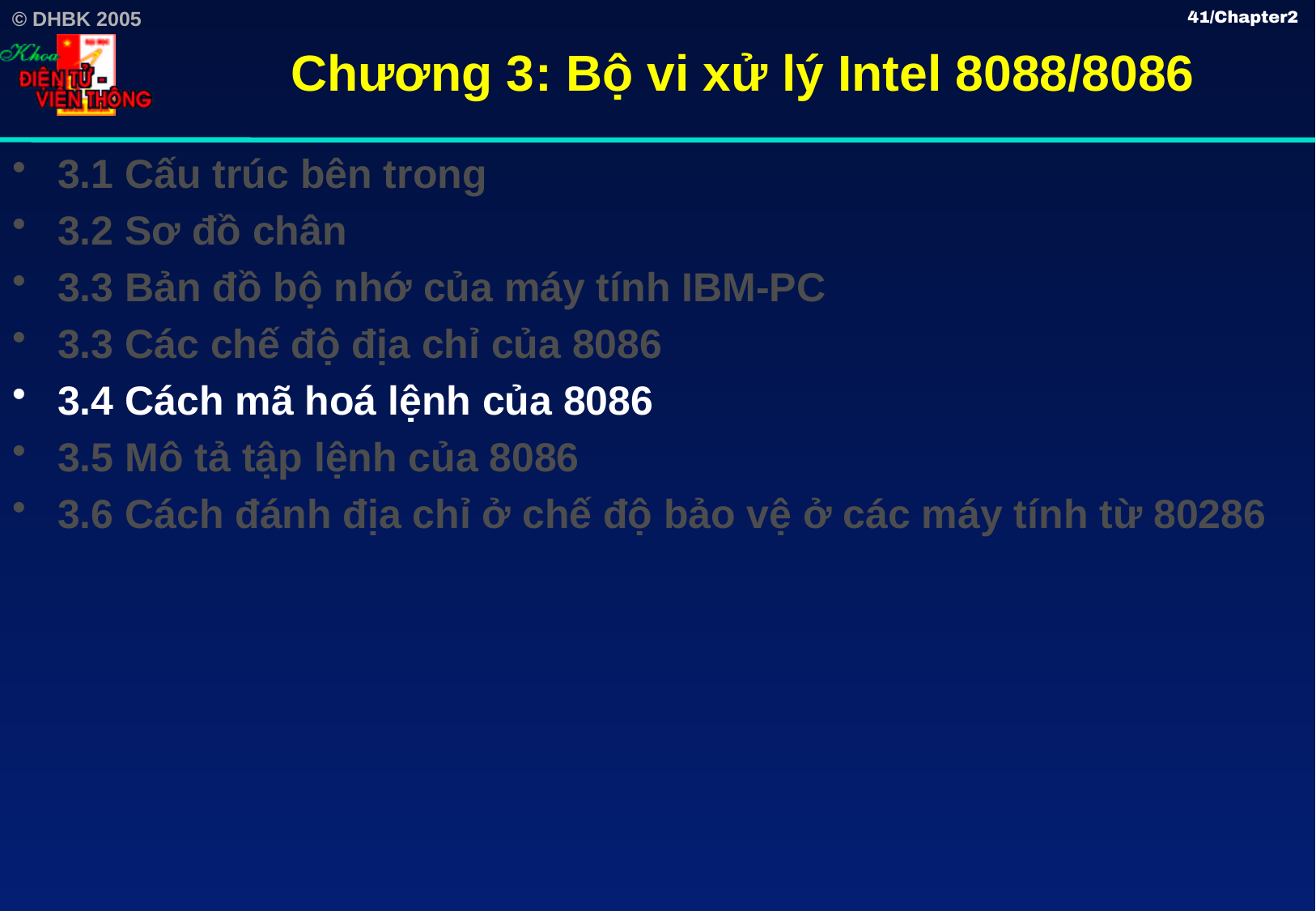

# Chương 3: Bộ vi xử lý Intel 8088/8086
41/Chapter2
3.1 Cấu trúc bên trong
3.2 Sơ đồ chân
3.3 Bản đồ bộ nhớ của máy tính IBM-PC
3.3 Các chế độ địa chỉ của 8086
3.4 Cách mã hoá lệnh của 8086
3.5 Mô tả tập lệnh của 8086
3.6 Cách đánh địa chỉ ở chế độ bảo vệ ở các máy tính từ 80286